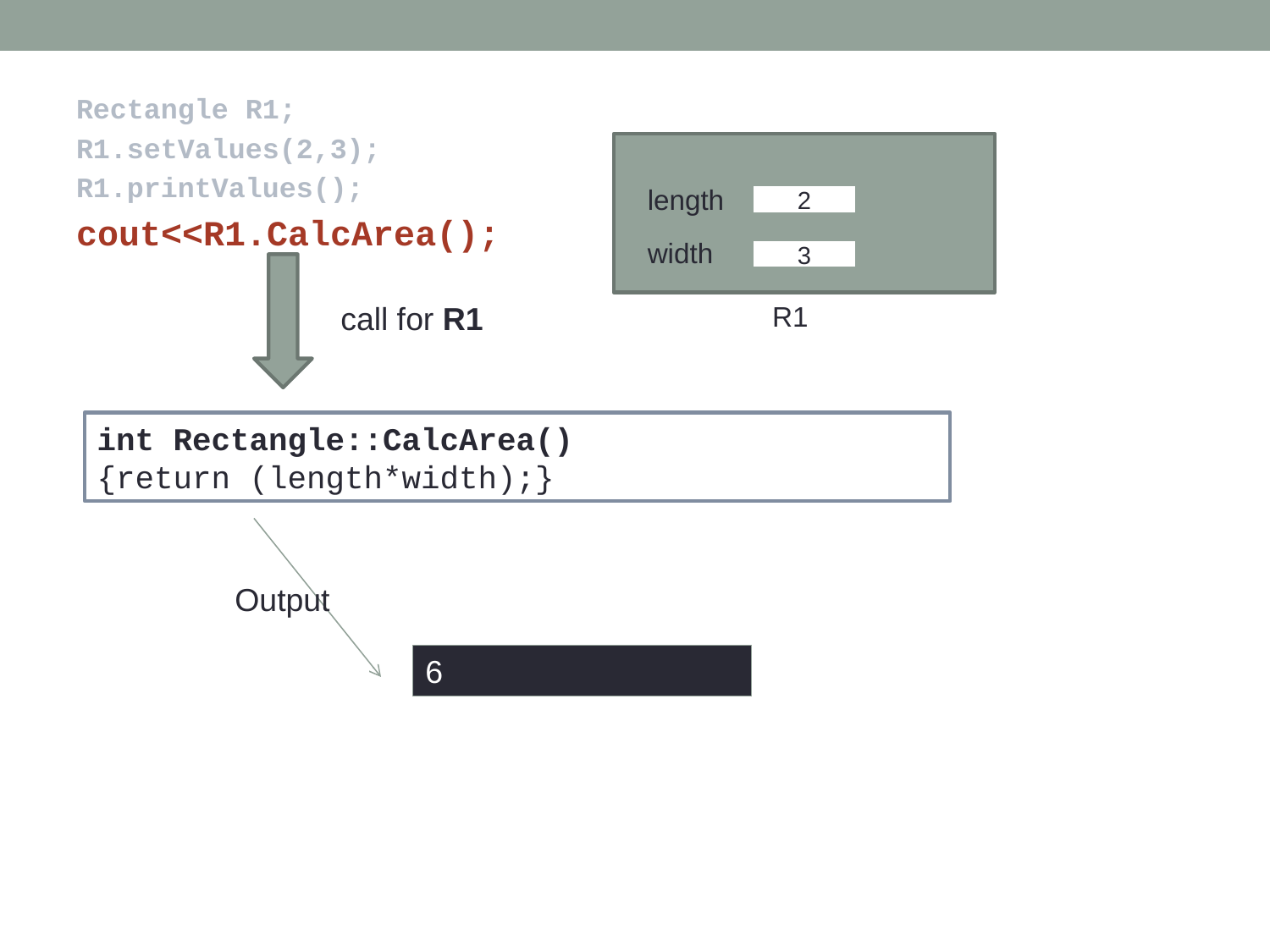

Rectangle R1;
R1.setValues(2,3);
R1.printValues();
cout<<R1.CalcArea();

length
2
width
3

call for R1
R1
int Rectangle::CalcArea()
{return (length*width);}
Output
6